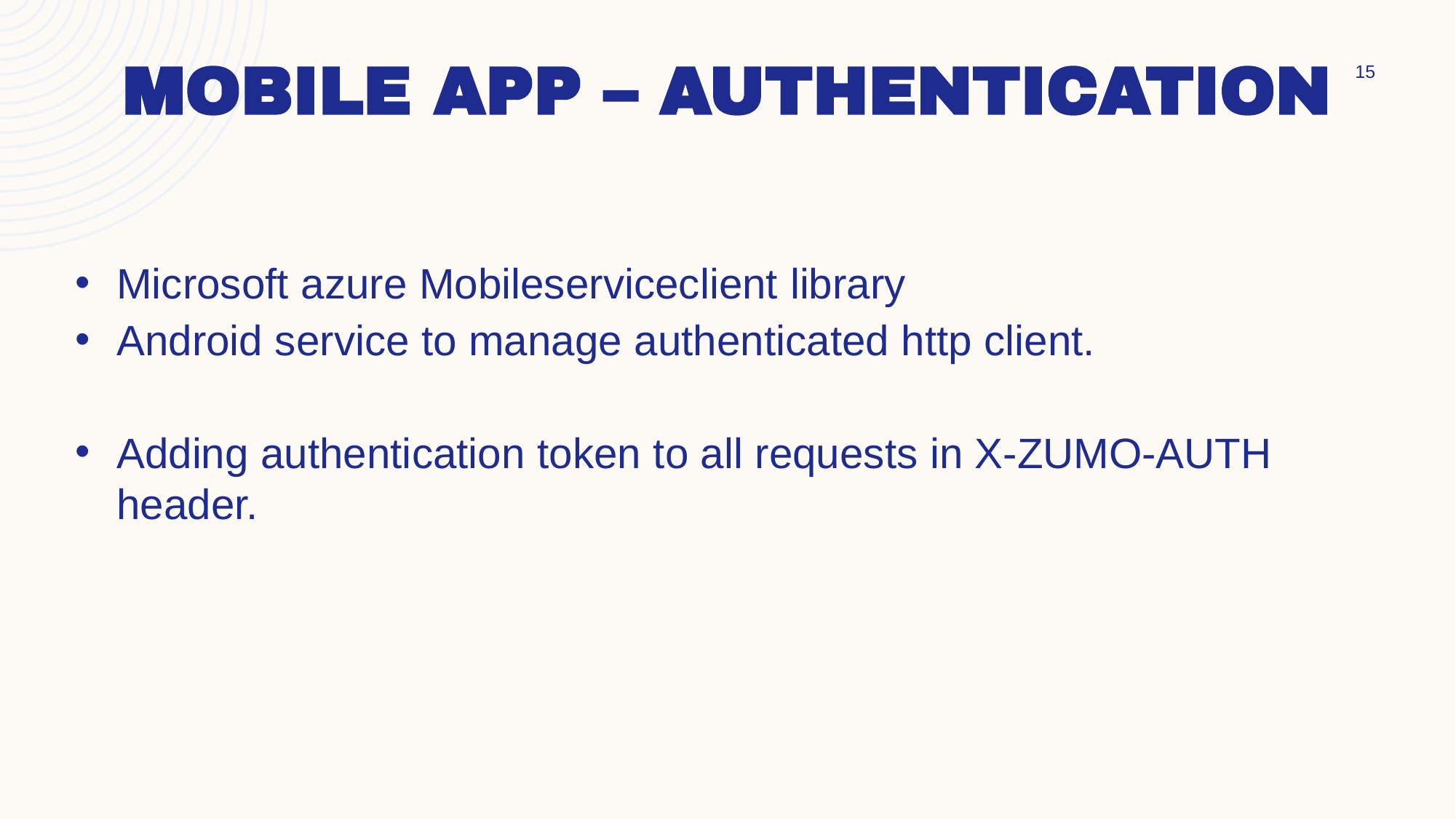

# Mobile app – authentication
15
Microsoft azure Mobileserviceclient library
Android service to manage authenticated http client.

Adding authentication token to all requests in X-ZUMO-AUTH header.